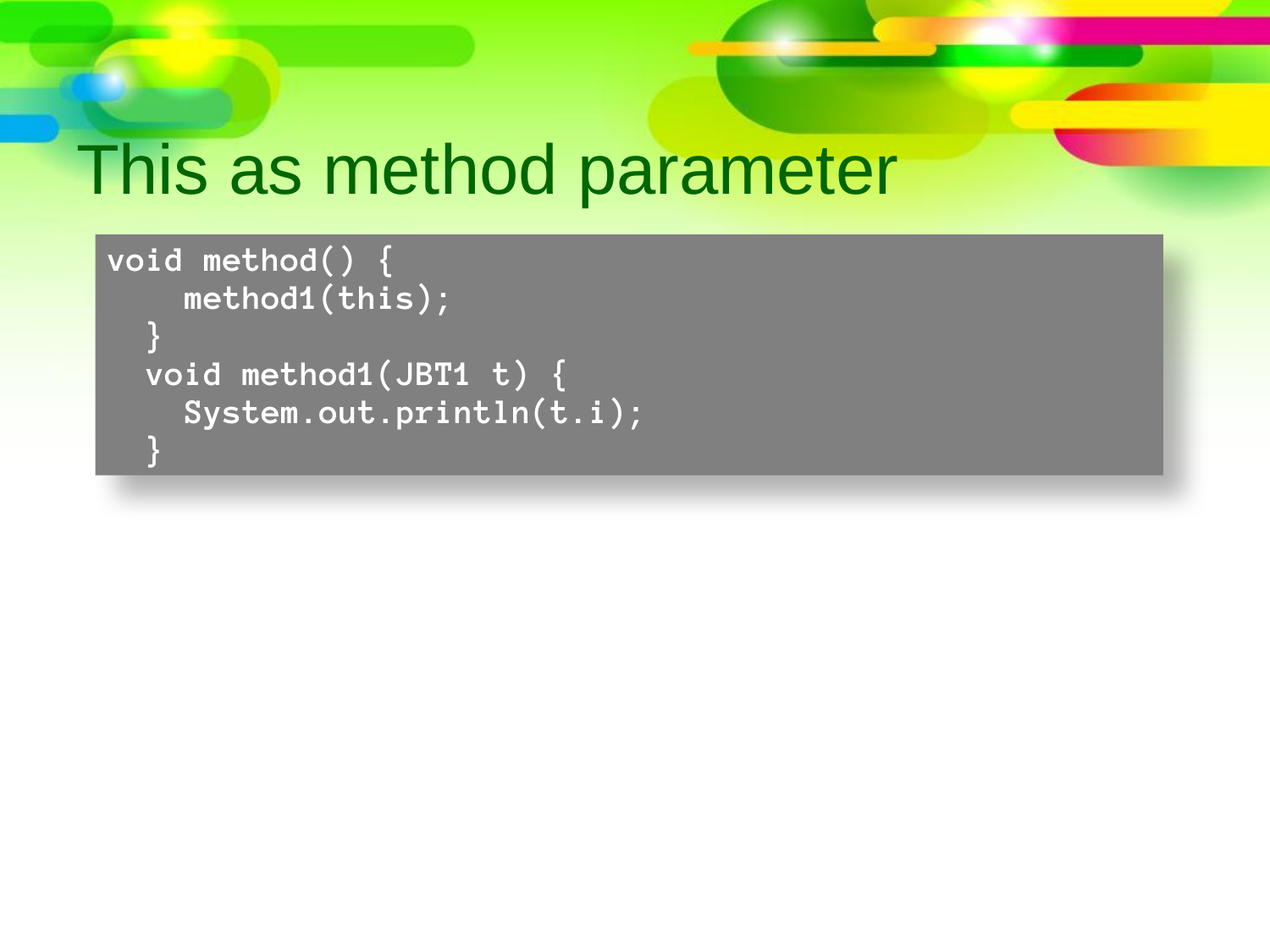

# This as method parameter
void method() {
    method1(this);
  }
  void method1(JBT1 t) {
    System.out.println(t.i);
  }